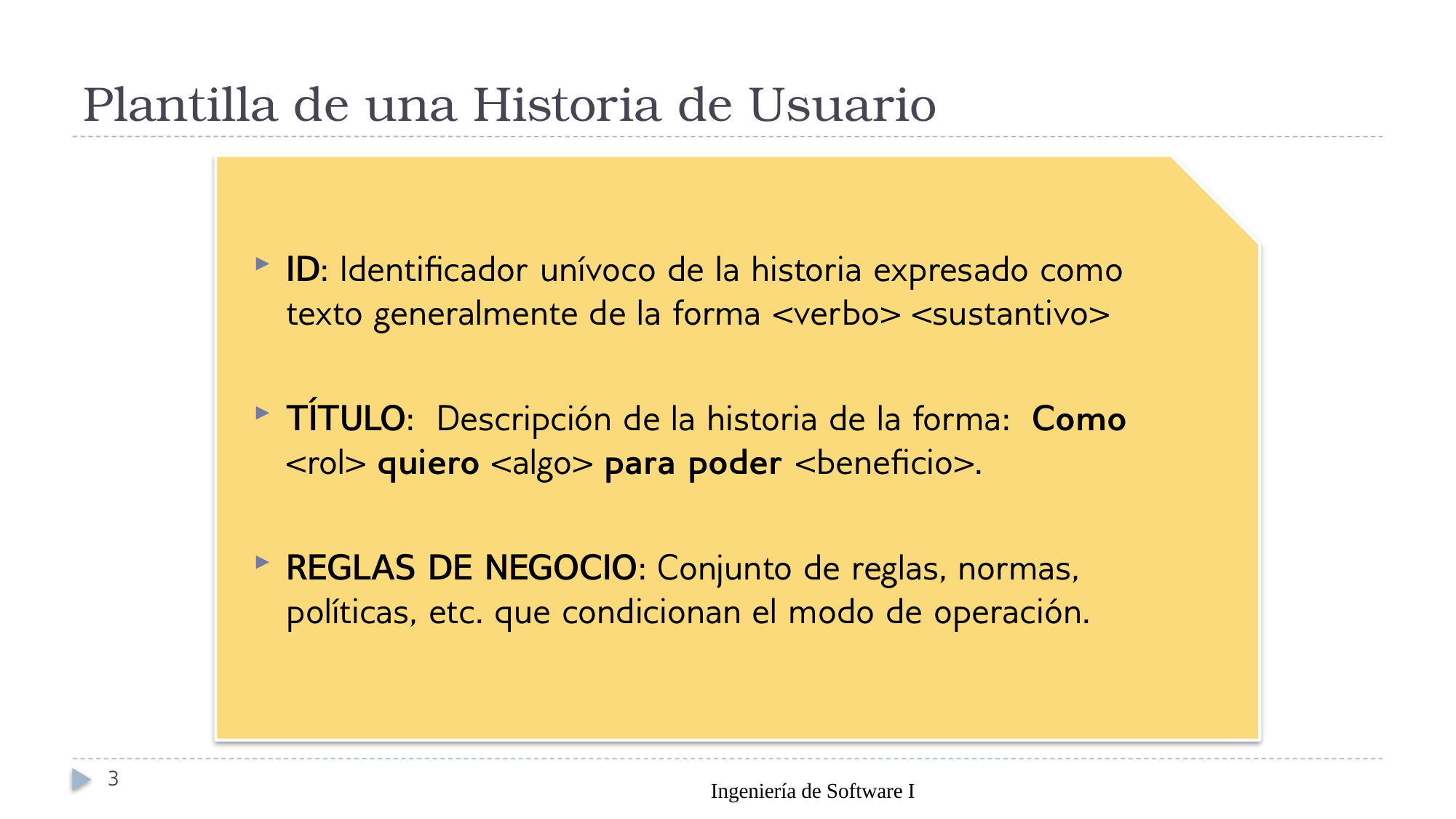

# Plantilla de una Historia de Usuario

ID: Identificador unívoco de la historia expresado como texto generalmente de la forma <verbo> <sustantivo>

TÍTULO:  Descripción de la historia de la forma:  Como <rol> quiero <algo> para poder <beneficio>.

REGLAS DE NEGOCIO: Conjunto de reglas, normas, políticas, etc. que condicionan el modo de operación.

3

Ingeniería de Software I